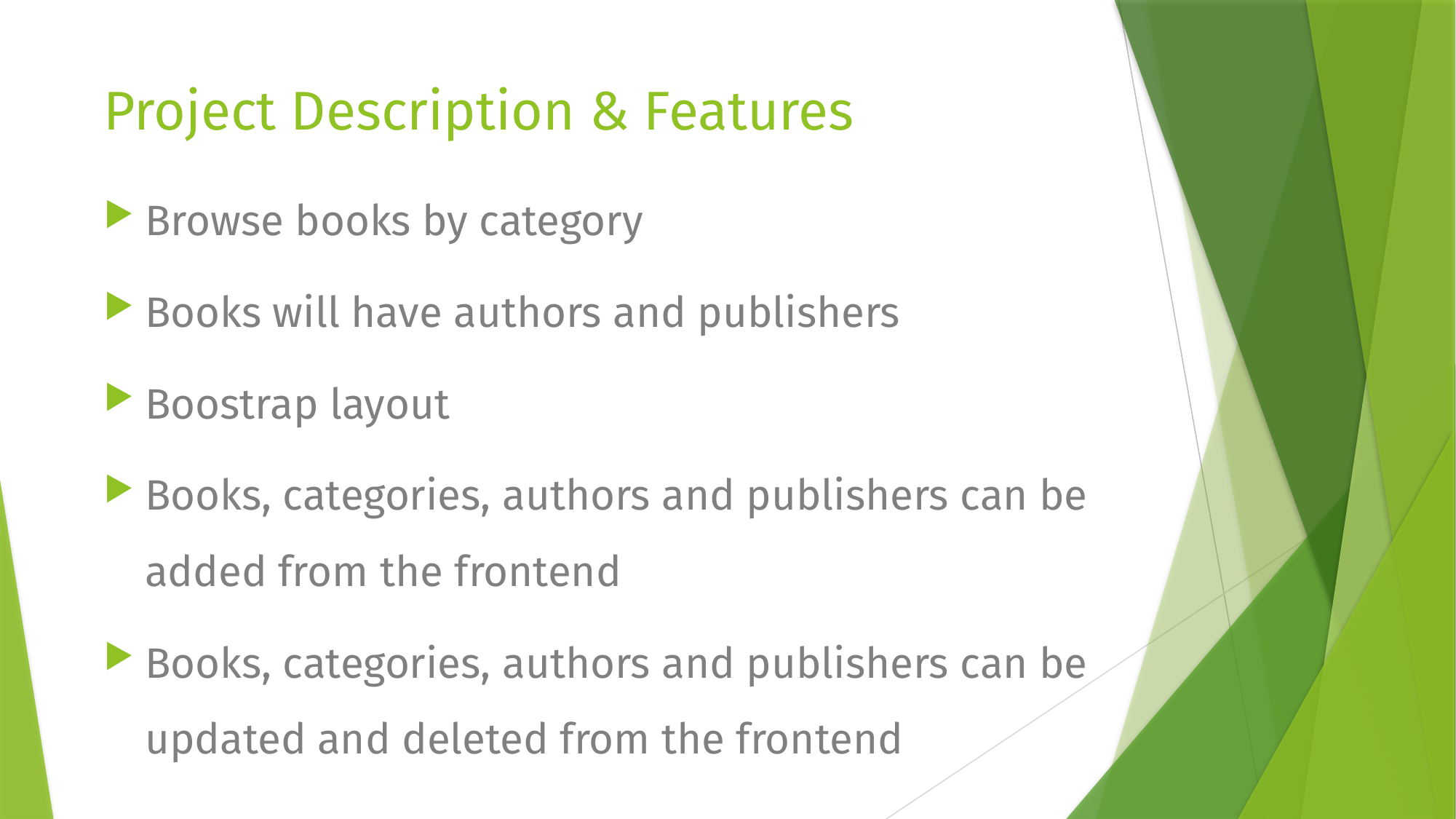

# Project Description & Features
Browse books by category
Books will have authors and publishers
Boostrap layout
Books, categories, authors and publishers can be added from the frontend
Books, categories, authors and publishers can be updated and deleted from the frontend